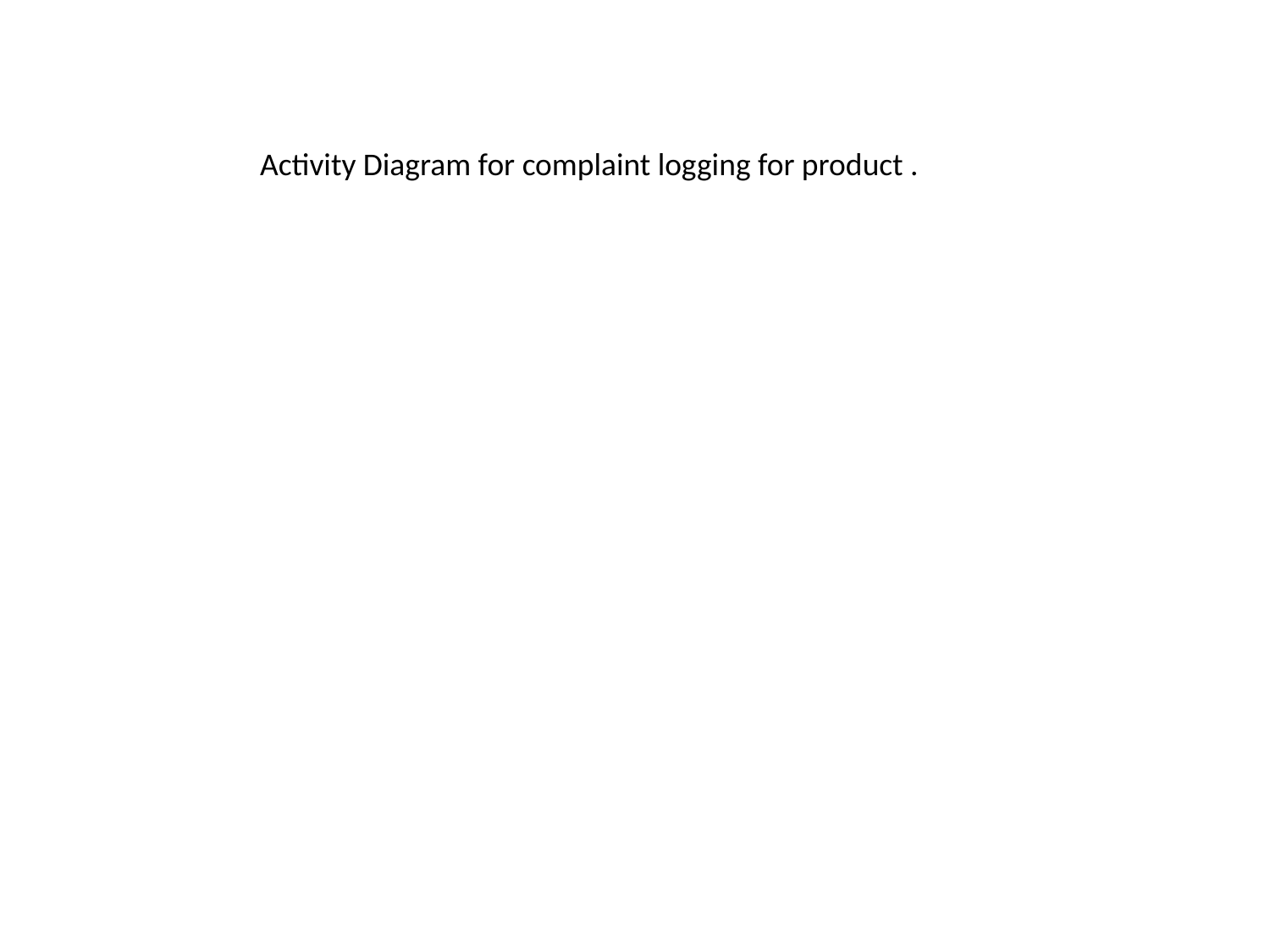

Activity Diagram for complaint logging for product .